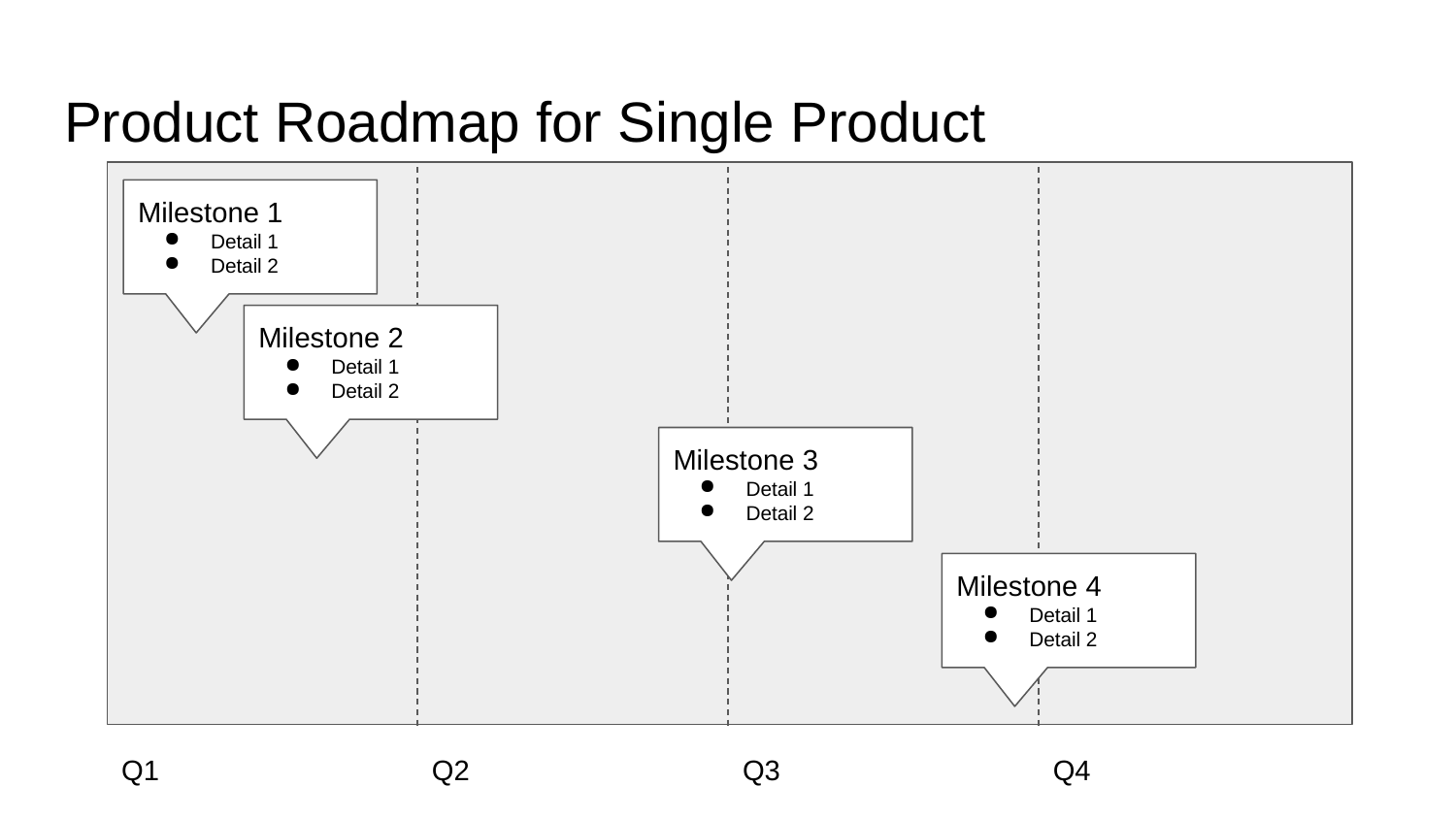

# Product Roadmap for Single Product

Milestone 1
Detail 1
Detail 2
Milestone 2
Detail 1
Detail 2
Milestone 3
Detail 1
Detail 2
Milestone 4
Detail 1
Detail 2
Q1
Q2
Q3
Q4